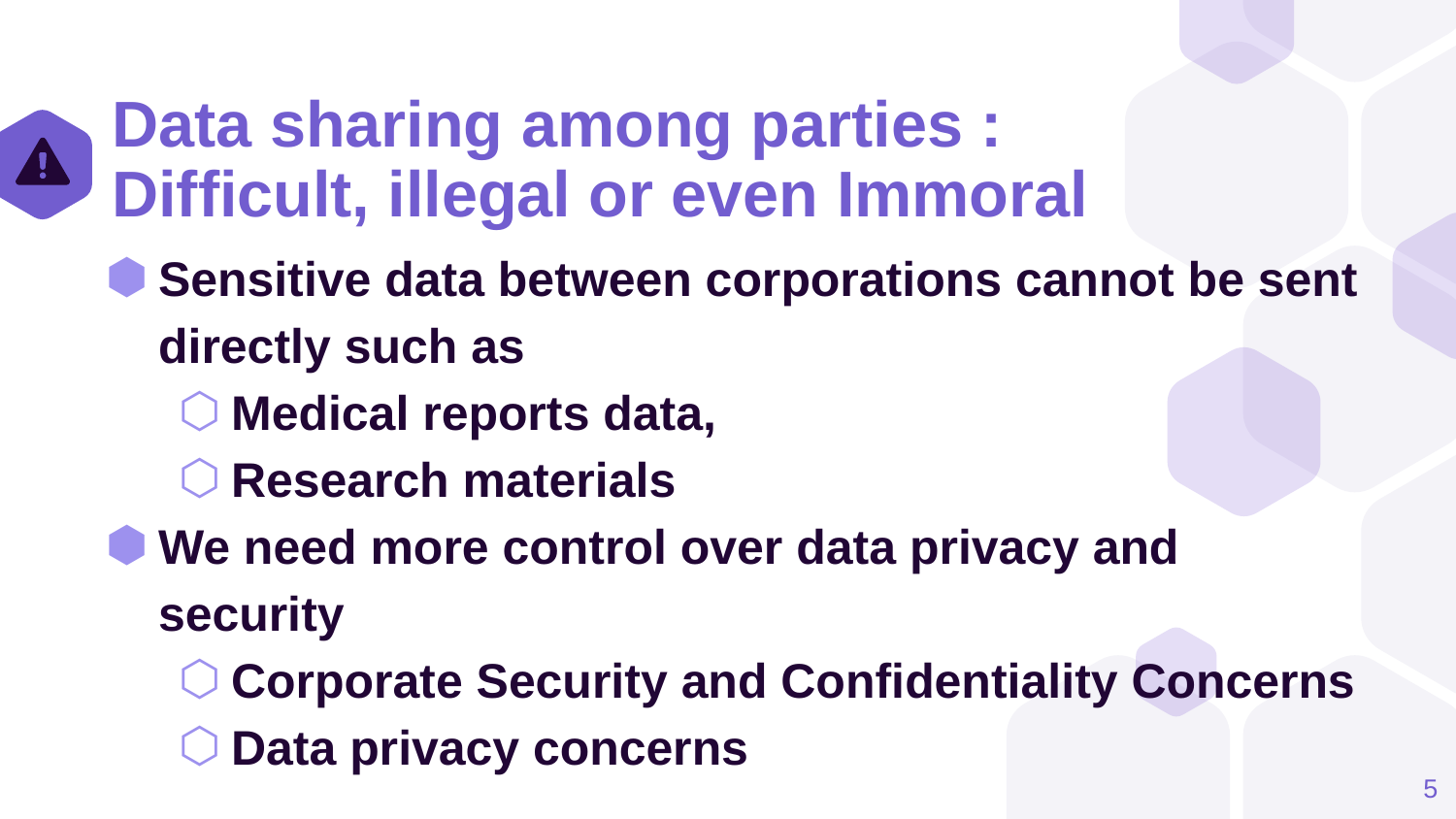

# Data sharing among parties :
Difficult, illegal or even Immoral

Sensitive data between corporations cannot be sent directly such as
Medical reports data,
Research materials
We need more control over data privacy and security
Corporate Security and Confidentiality Concerns
Data privacy concerns

5